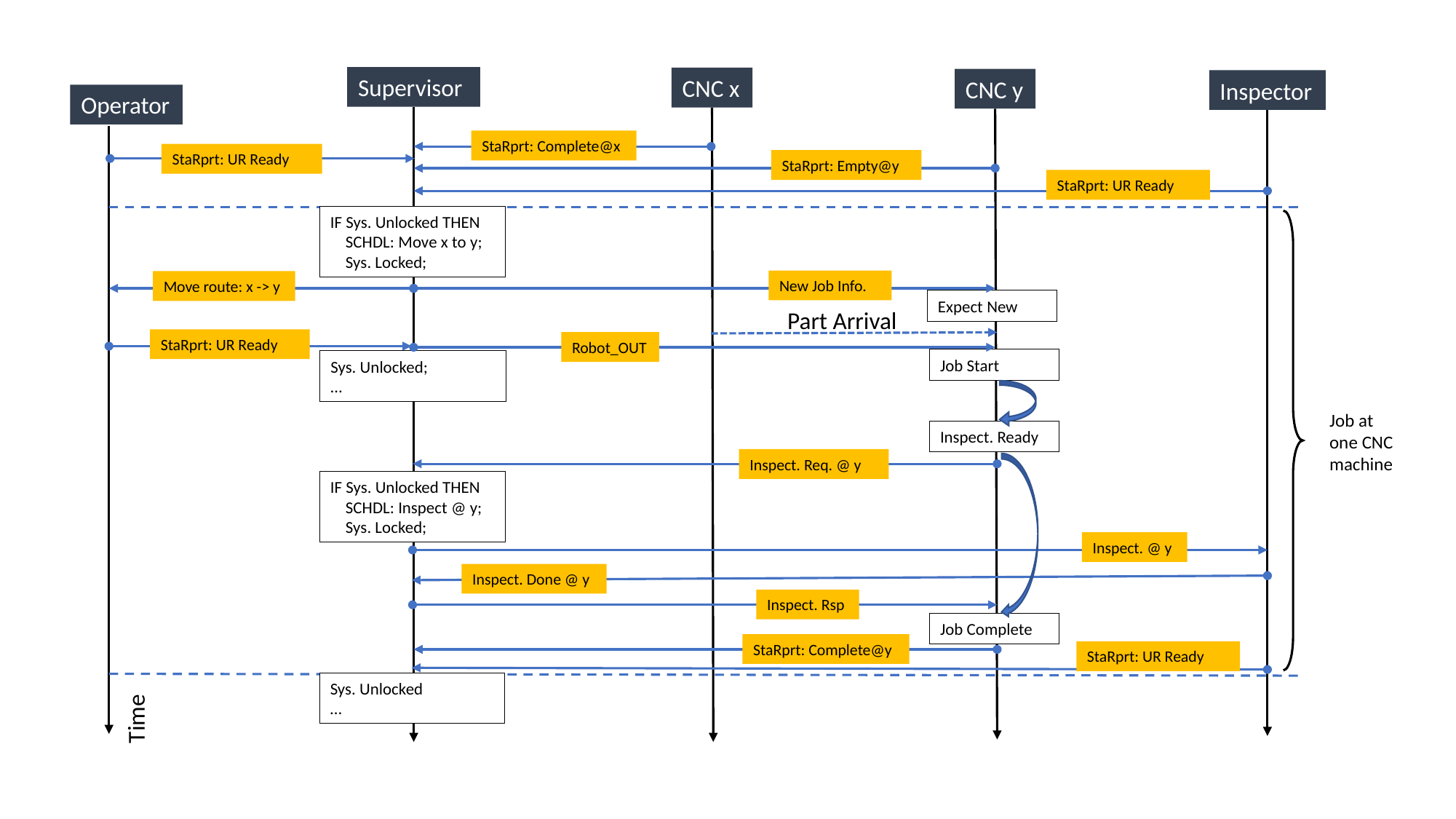

Supervisor
CNC x
CNC y
Inspector
Operator
StaRprt: Complete@x
StaRprt: UR Ready
StaRprt: Empty@y
StaRprt: UR Ready
IF Sys. Unlocked THEN
    SCHDL: Move x to y;
    Sys. Locked;

New Job Info.
Move route: x -> y
Expect New
Part Arrival
StaRprt: UR Ready
Robot_OUT
Job Start
Sys. Unlocked;
…

Job at one CNC machine
Inspect. Ready
Inspect. Req. @ y

IF Sys. Unlocked THEN
    SCHDL: Inspect @ y;
    Sys. Locked;
Inspect. @ y
Inspect. Done @ y
Inspect. Rsp
Job Complete
StaRprt: Complete@y
StaRprt: UR Ready
Time
Sys. Unlocked
…